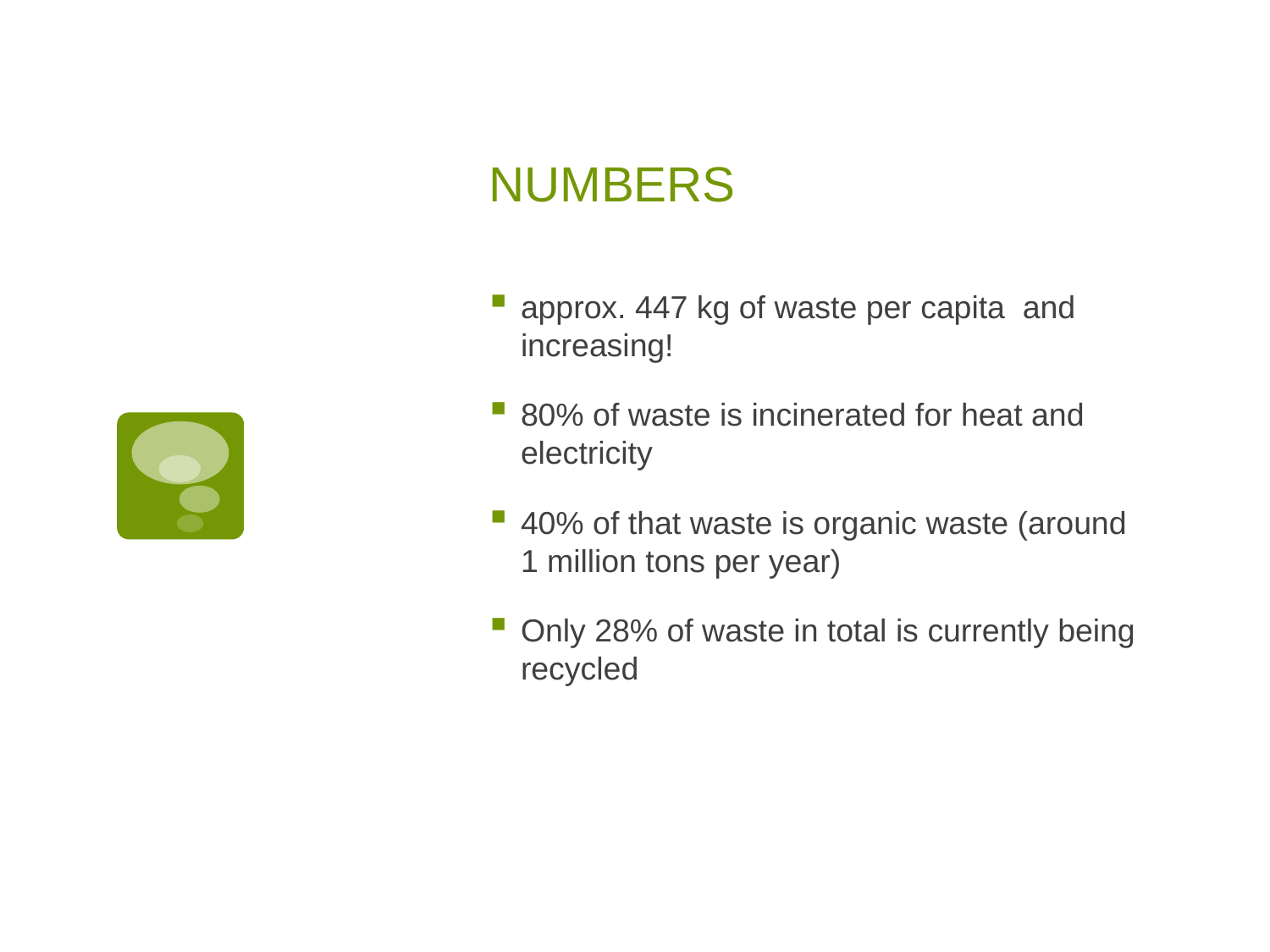

# NUMBERS
approx. 447 kg of waste per capita  and increasing!
80% of waste is incinerated for heat and electricity
40% of that waste is organic waste (around 1 million tons per year)
Only 28% of waste in total is currently being recycled